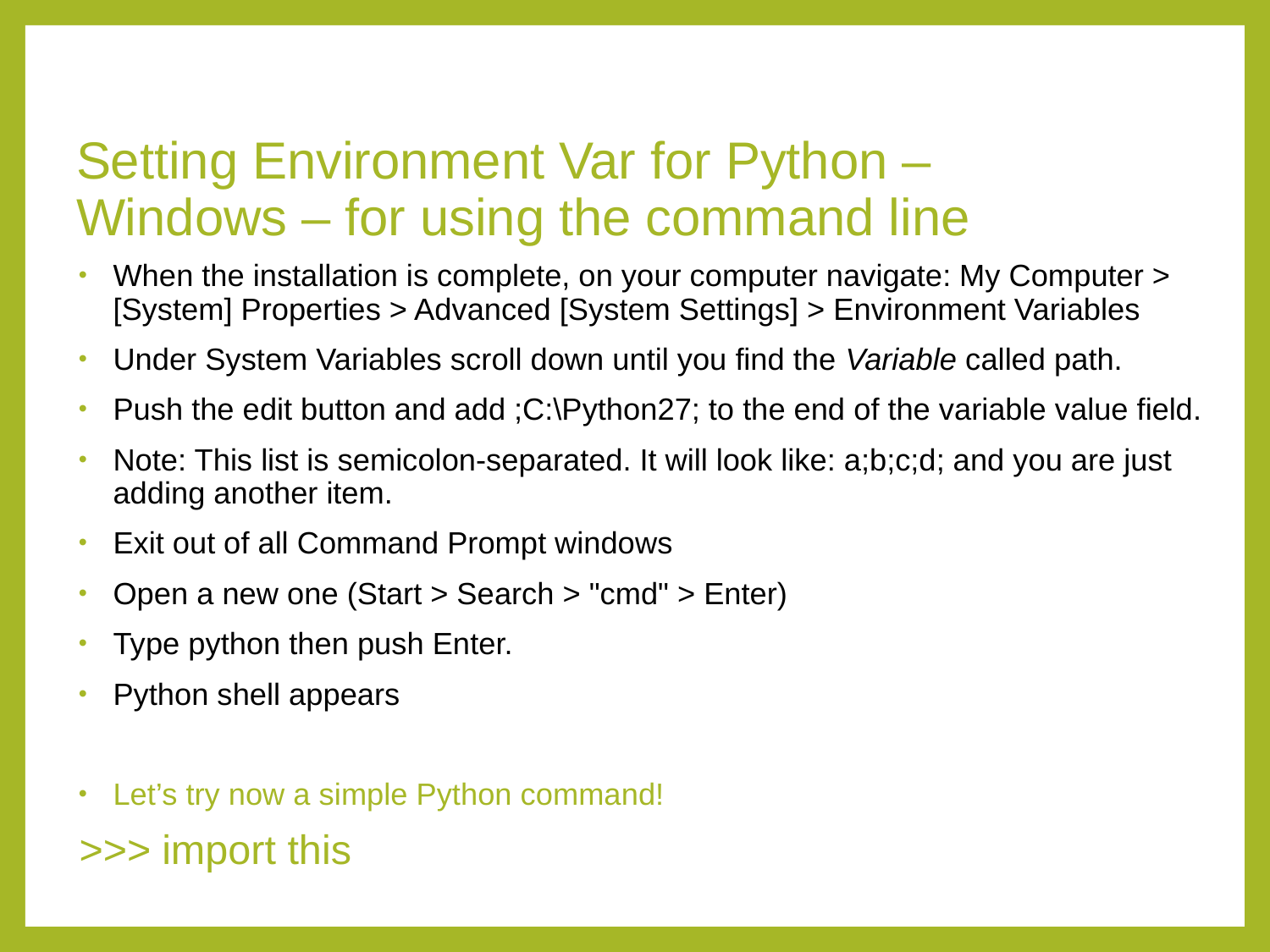

# Setting Environment Var for Python – Windows – for using the command line
When the installation is complete, on your computer navigate: My Computer > [System] Properties > Advanced [System Settings] > Environment Variables
Under System Variables scroll down until you find the Variable called path.
Push the edit button and add ;C:\Python27; to the end of the variable value field.
Note: This list is semicolon-separated. It will look like: a;b;c;d; and you are just adding another item.
Exit out of all Command Prompt windows
Open a new one (Start > Search > "cmd" > Enter)
Type python then push Enter.
Python shell appears

Let’s try now a simple Python command!
>>> import this